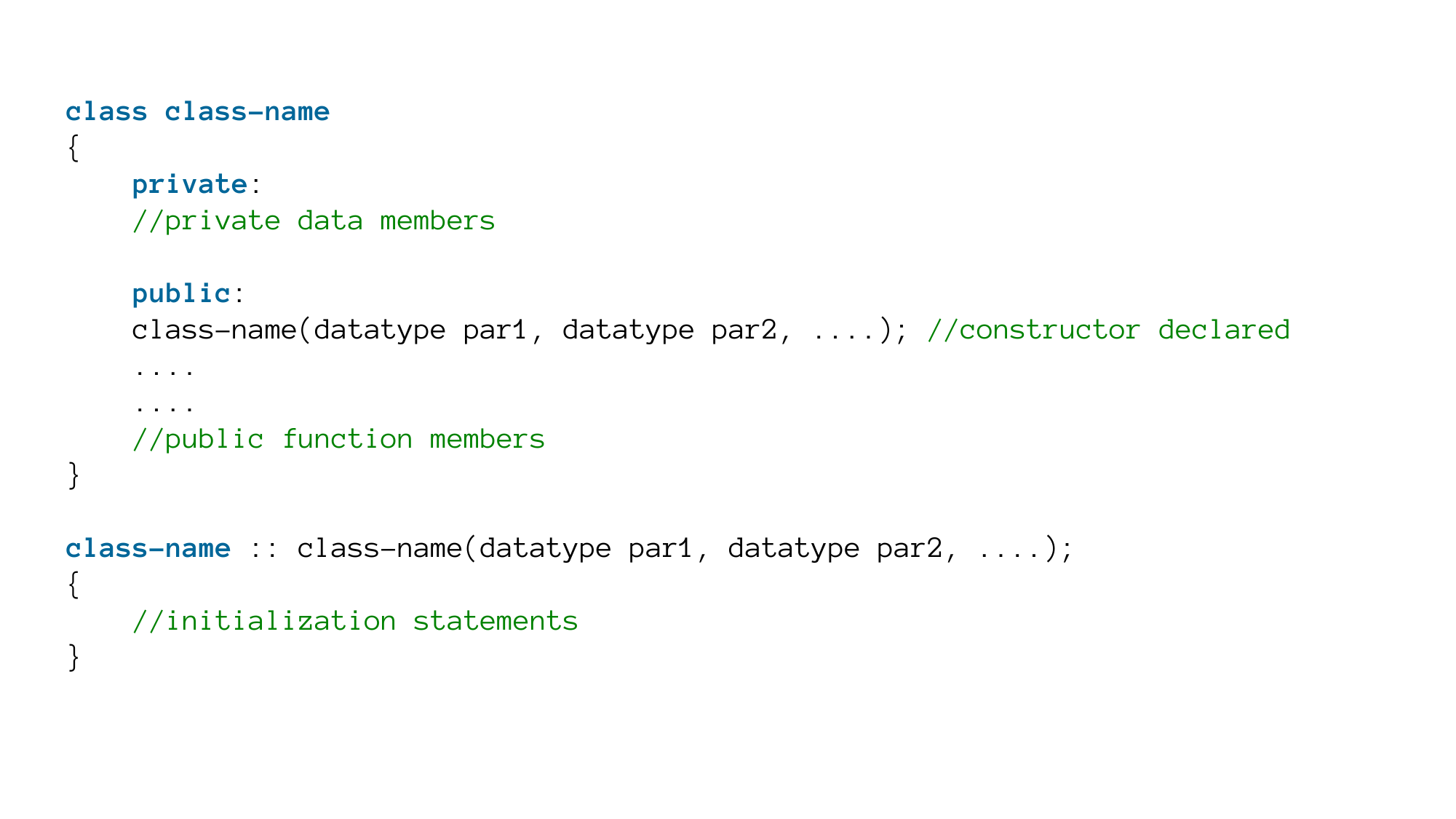

class class-name
{
    private:
    //private data members

    public:
    class-name(datatype par1, datatype par2, ....); //constructor declared
    ....
    ....
    //public function members
}

class-name :: class-name(datatype par1, datatype par2, ....);
{
    //initialization statements
}